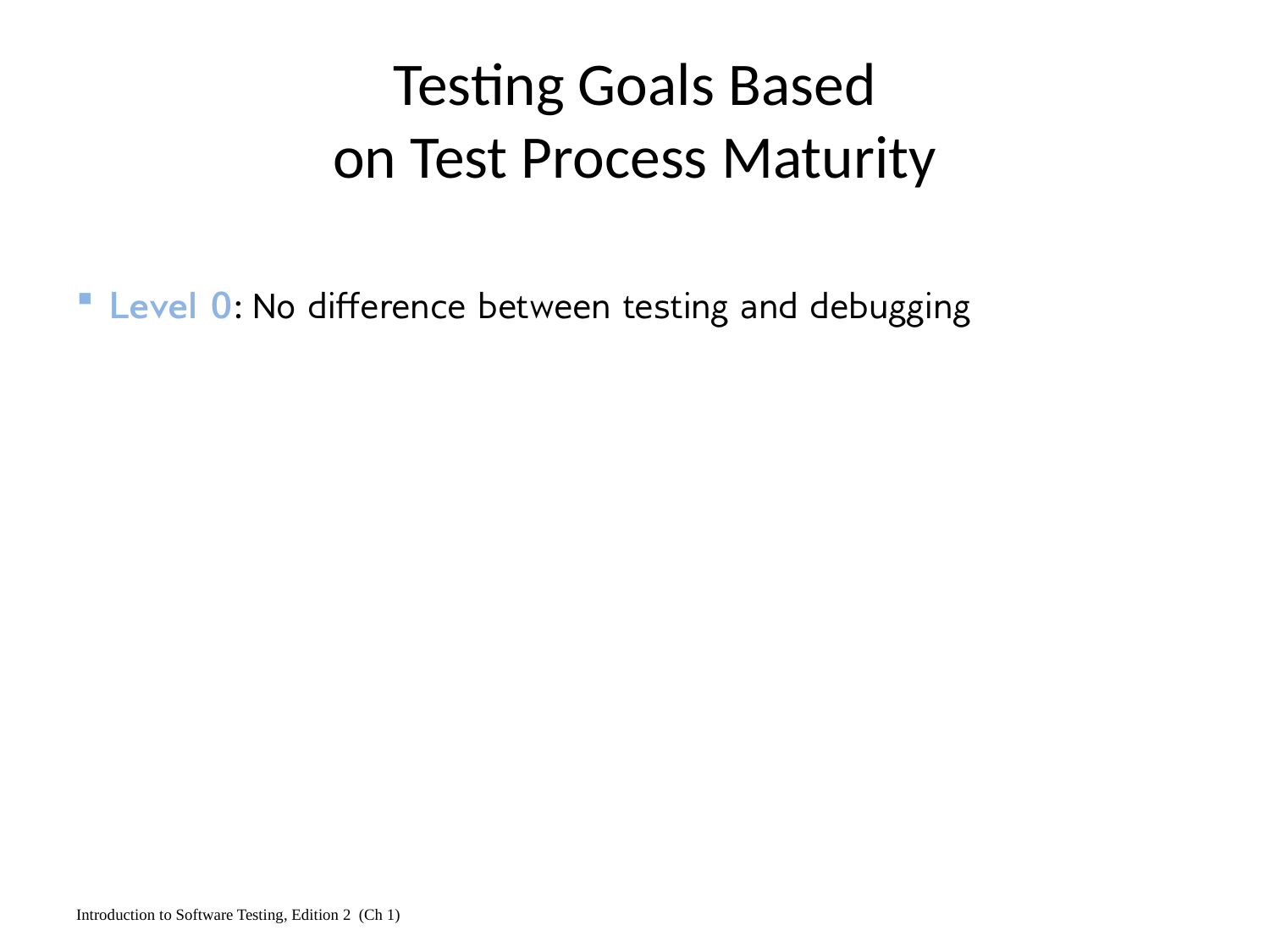

# Testing Goals Based on Test Process Maturity

Level 0: No difference between testing and debugging
Level 1: The testing purpose is to show correctness
Level 2: The testing purpose is to show that the software does not work
Level 3: The testing purpose is to reduce the risk of using the software
Level 4: Testing is a mental discipline that helps all IT-related professionals develop higher quality software

Introduction to Software Testing, Edition 2  (Ch 1)